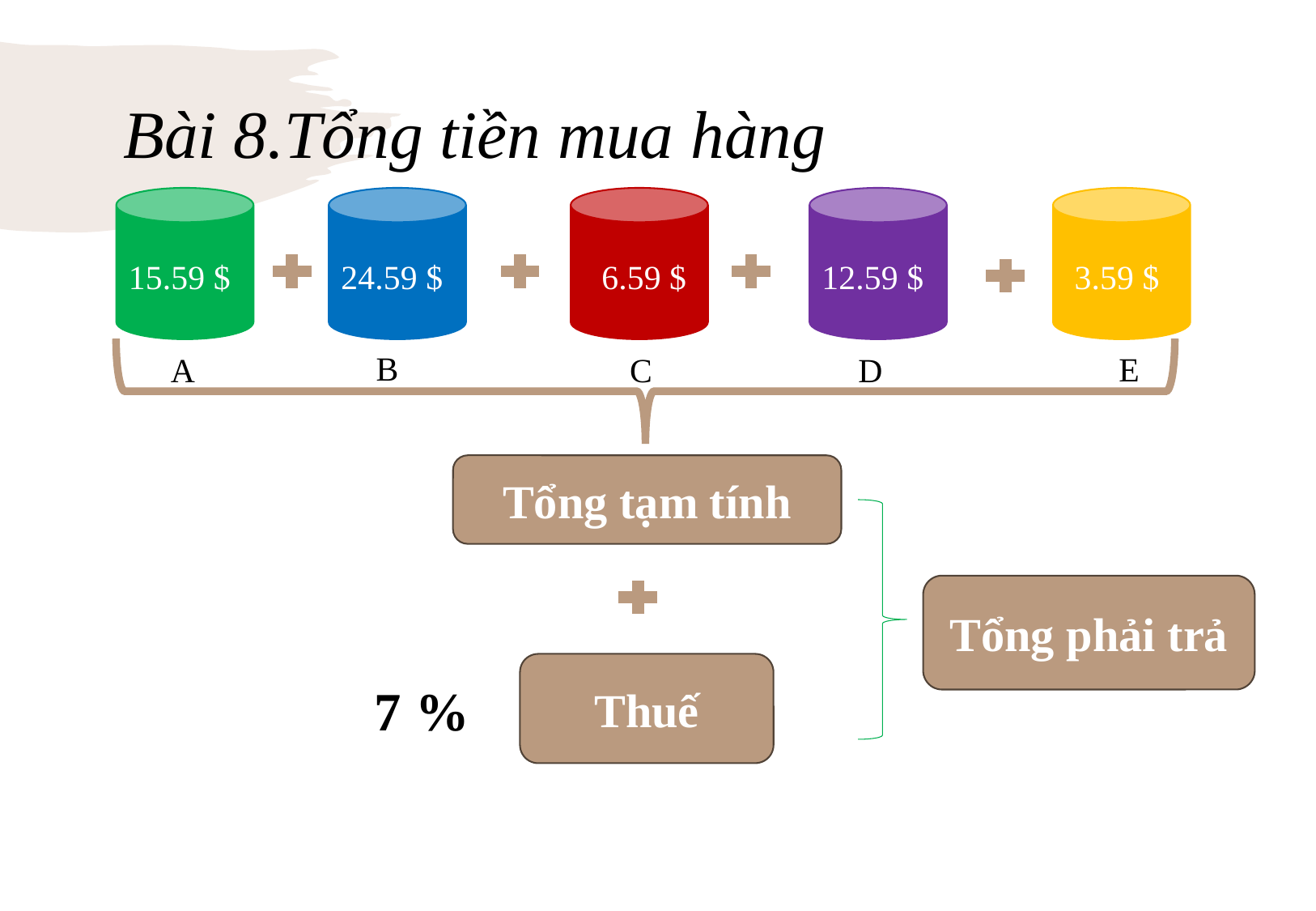

# Bài 8.Tổng tiền mua hàng

15.59 $
24.59 $
6.59 $
12.59 $
3.59 $

B
E
C
D
A
Tổng tạm tính

Tổng phải trả
Thuế
7 %